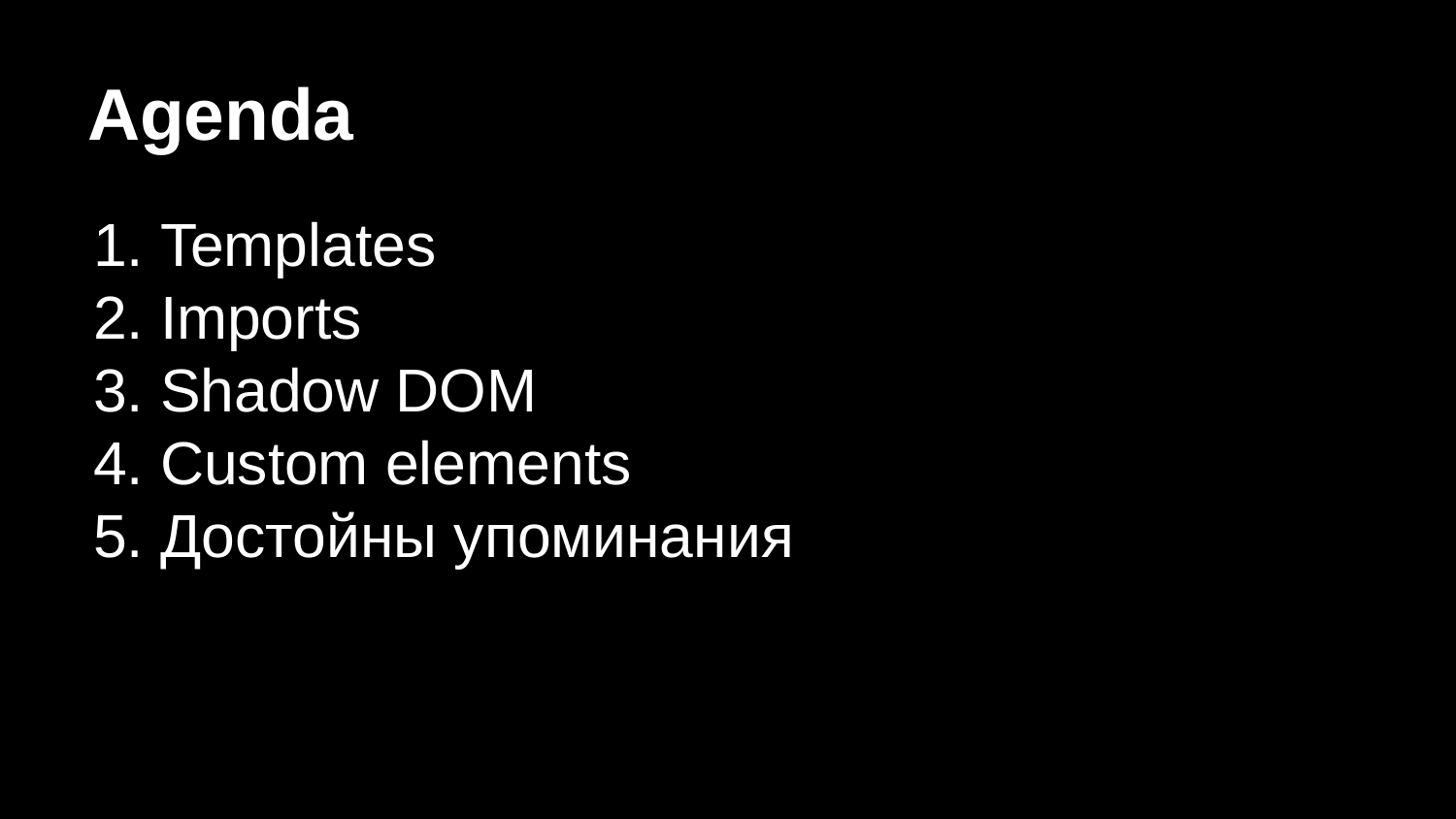

# Agenda
Templates
Imports
Shadow DOM
Custom elements
Достойны упоминания